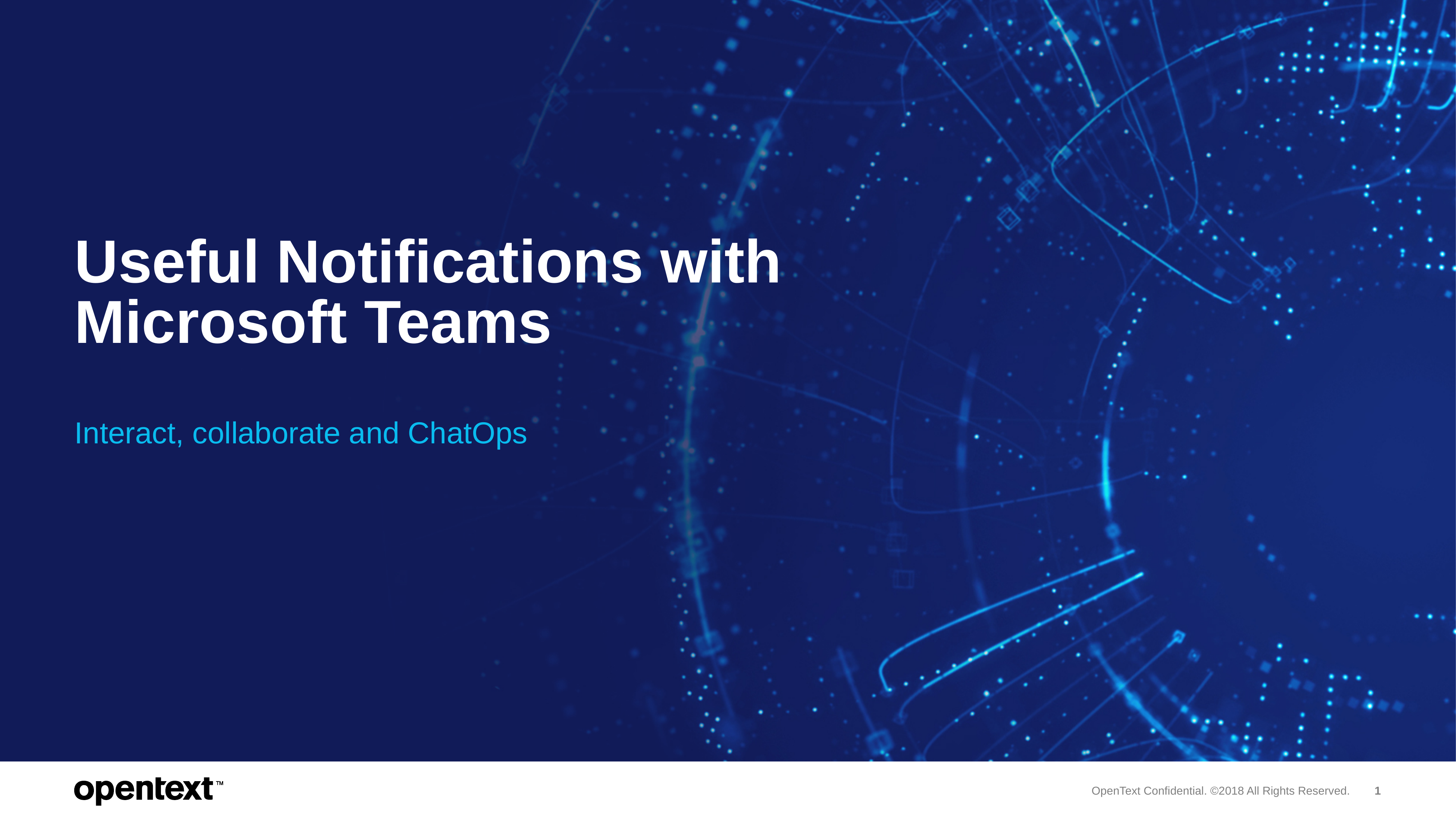

# Useful Notifications with Microsoft Teams
Interact, collaborate and ChatOps